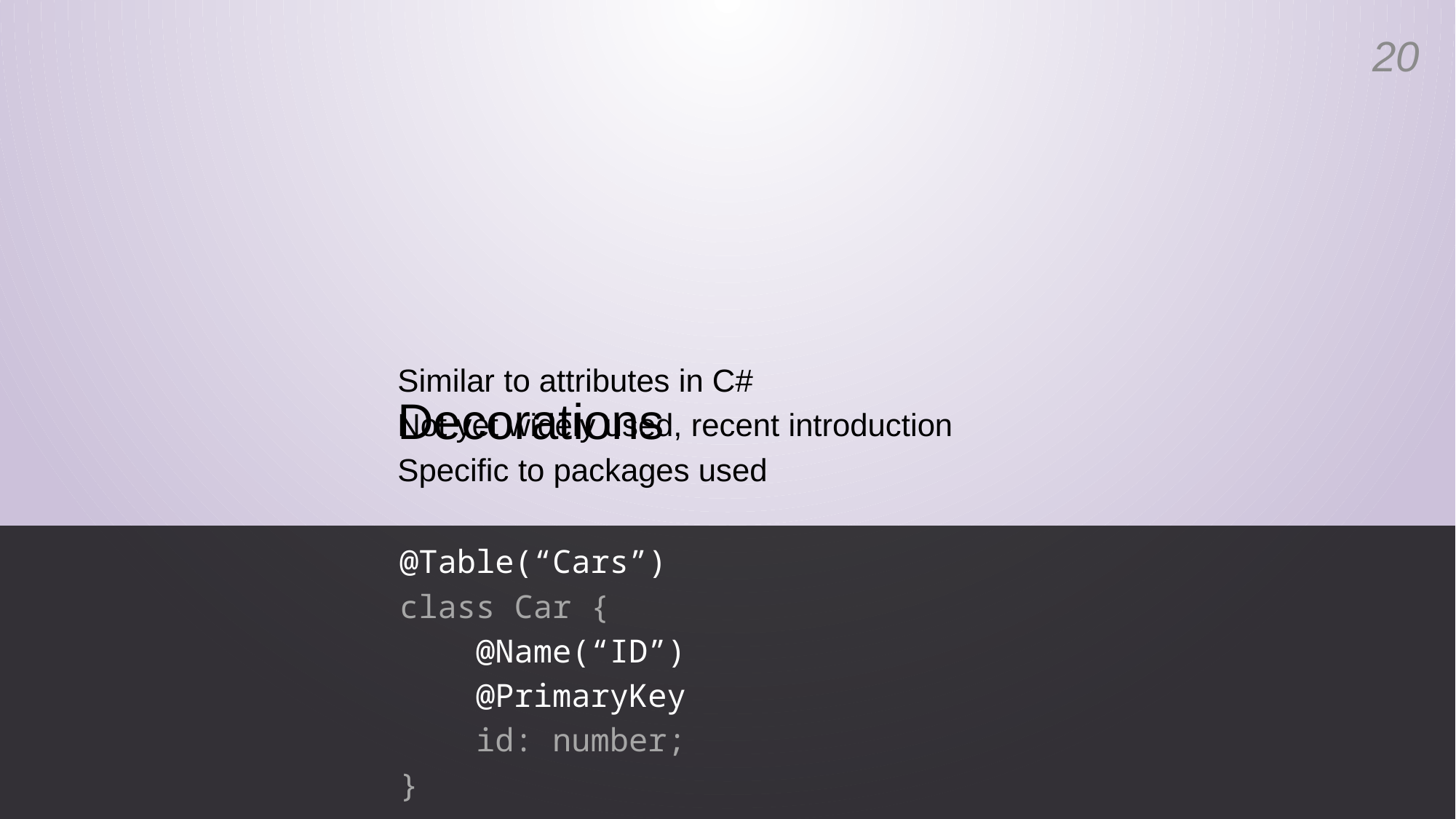

20
# Decorations
Similar to attributes in C#
Not yet widely used, recent introduction
Specific to packages used
@Table(“Cars”)
class Car {
    @Name(“ID”)
    @PrimaryKey
    id: number;
}